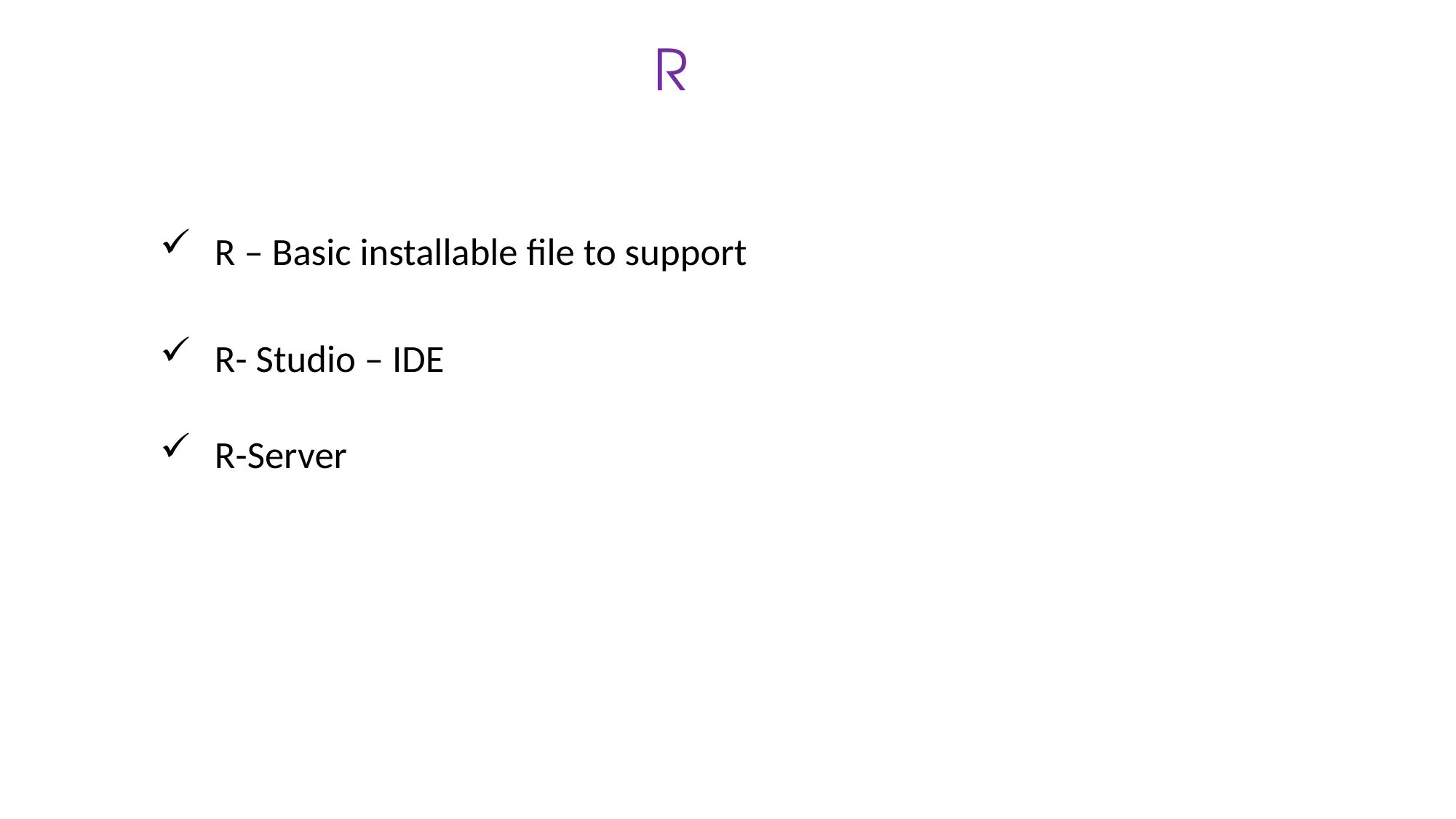

R
#
R – Basic installable file to support

R- Studio – IDE

R-Server